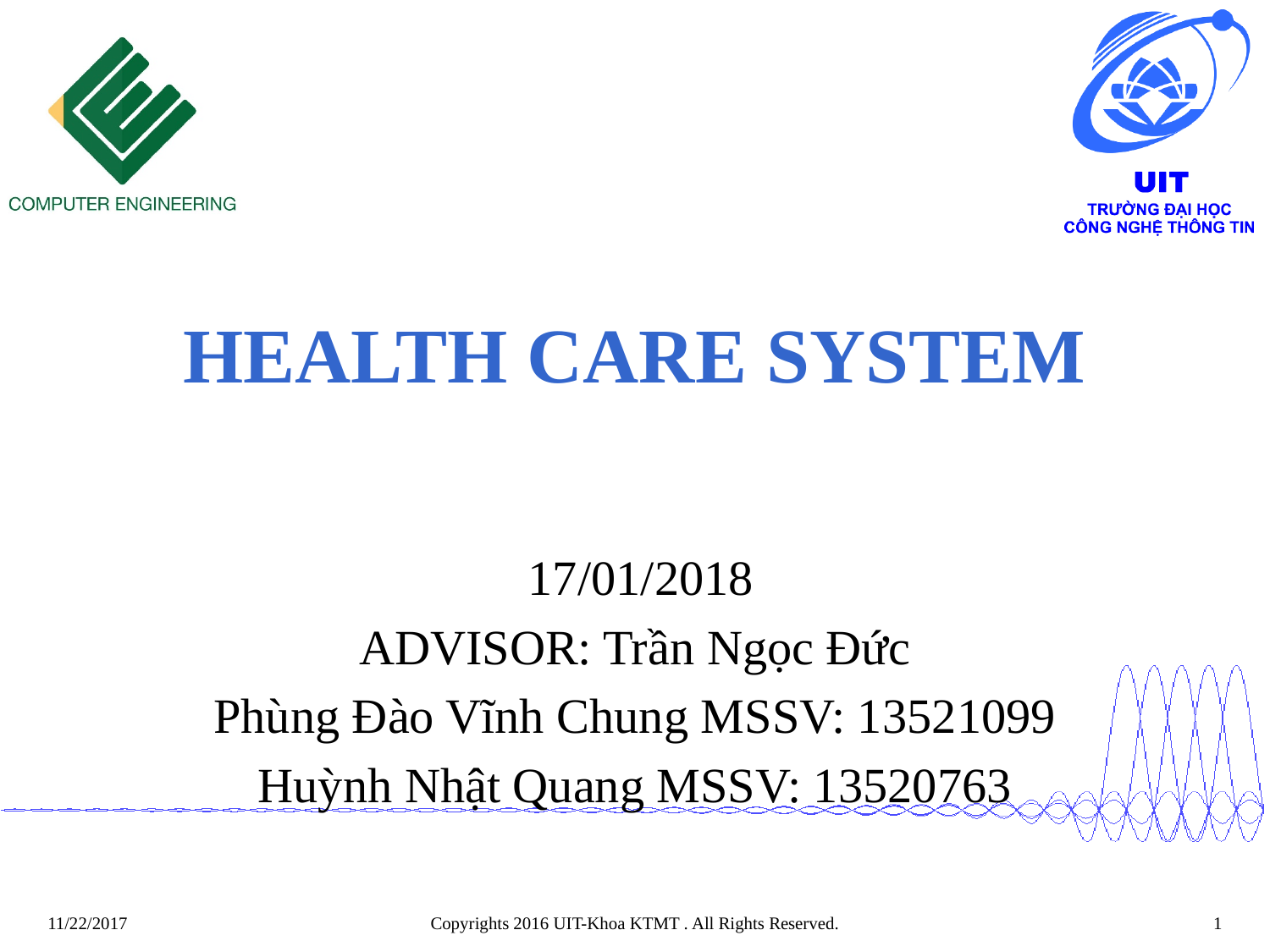

# HEALTH CARE SYSTEM
 17/01/2018
ADVISOR: Trần Ngọc Đức
Phùng Đào Vĩnh Chung MSSV: 13521099
Huỳnh Nhật Quang MSSV: 13520763
Copyrights 2016 UIT-Khoa KTMT . All Rights Reserved.
1
11/22/2017